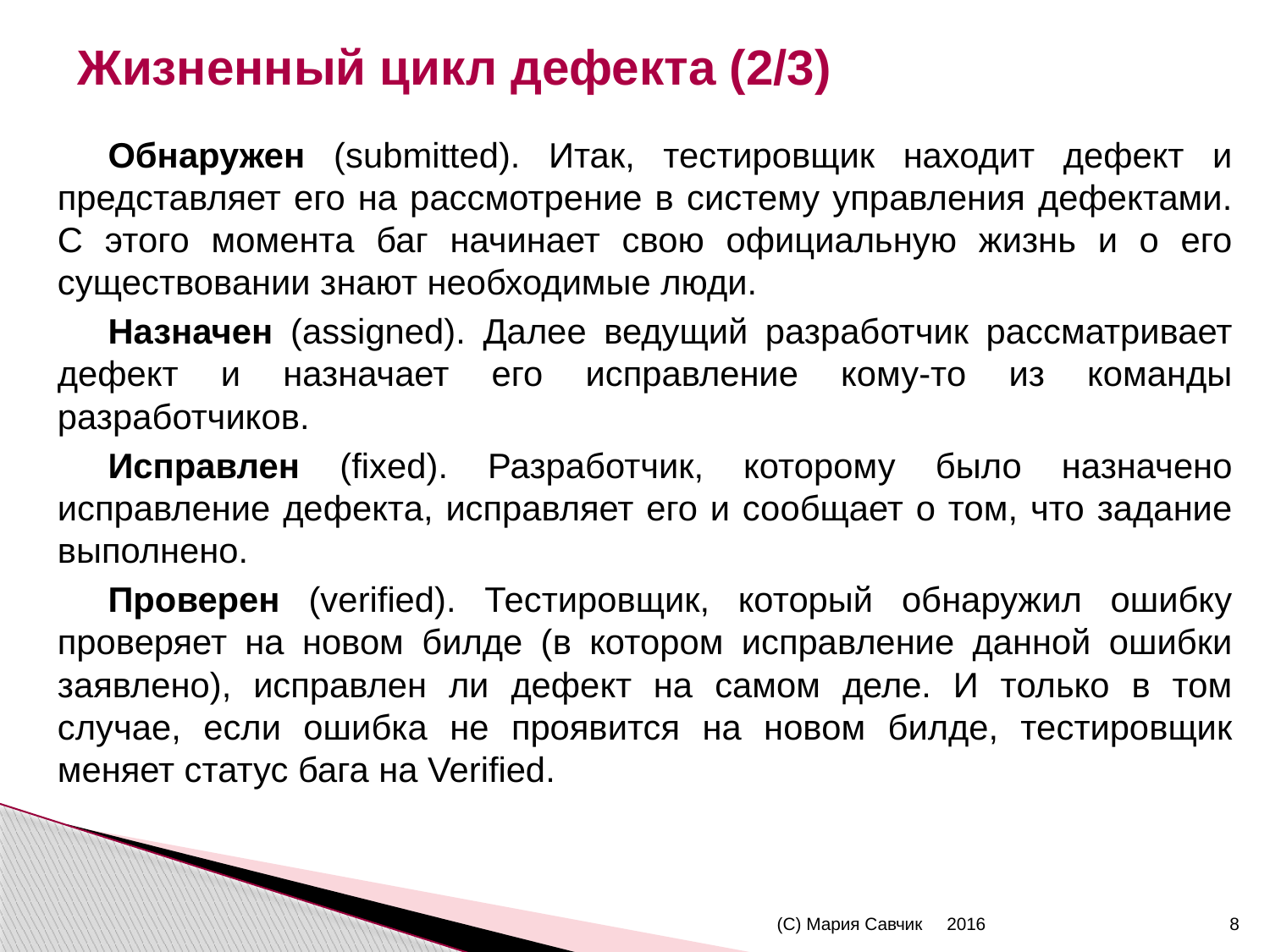

# Жизненный цикл дефекта (2/3)
Обнаружен (submitted). Итак, тестировщик находит дефект и представляет его на рассмотрение в систему управления дефектами. С этого момента баг начинает свою официальную жизнь и о его существовании знают необходимые люди.
Назначен (assigned). Далее ведущий разработчик рассматривает дефект и назначает его исправление кому-то из команды разработчиков.
Исправлен (fixed). Разработчик, которому было назначено исправление дефекта, исправляет его и сообщает о том, что задание выполнено.
Проверен (verified). Тестировщик, который обнаружил ошибку проверяет на новом билде (в котором исправление данной ошибки заявлено), исправлен ли дефект на самом деле. И только в том случае, если ошибка не проявится на новом билде, тестировщик меняет статус бага на Verified.
(С) Мария Савчик
2016
8